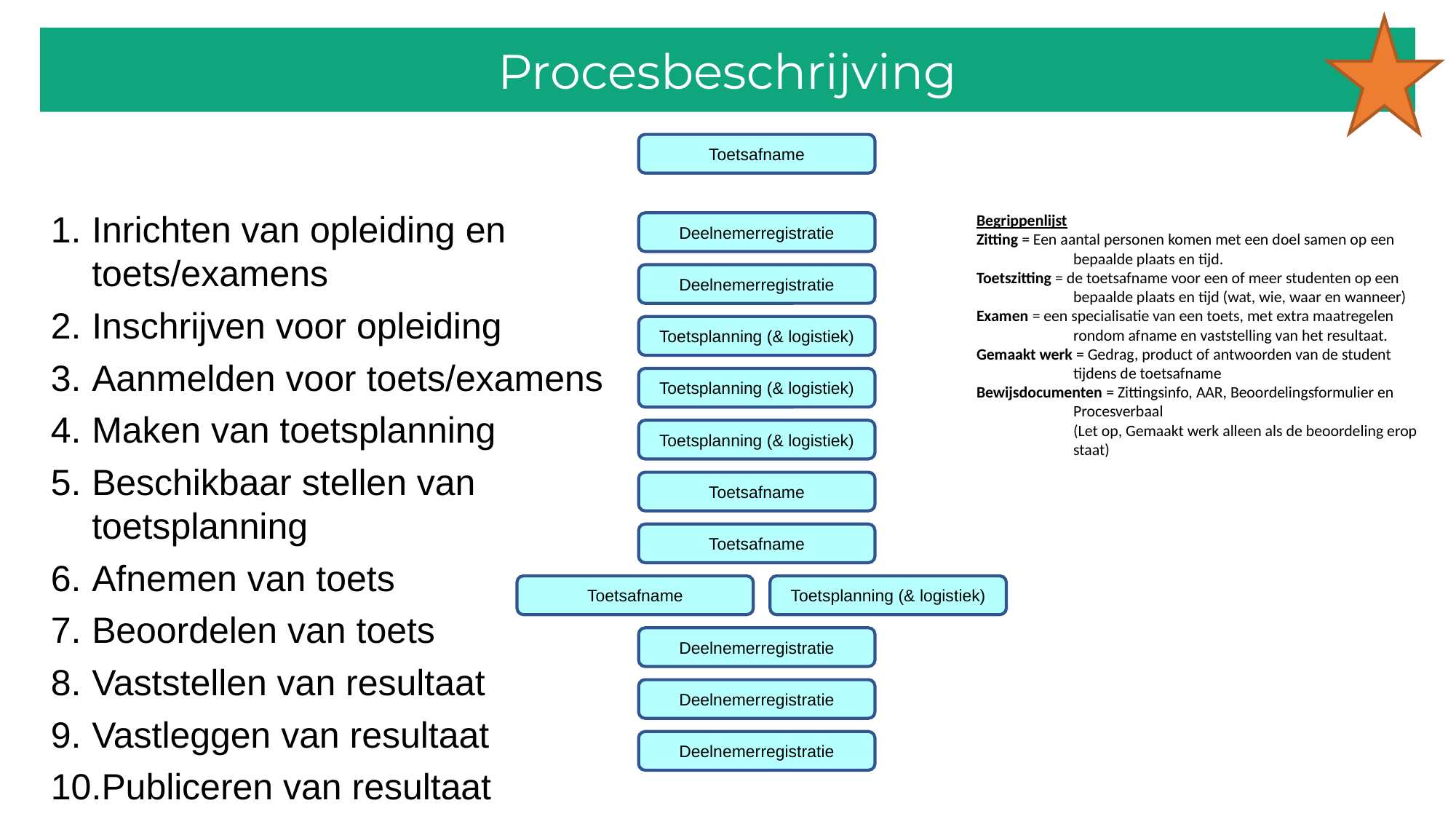

# Procesbeschrijving
Toetsafname
Inrichten van opleiding en toets/examens
Inschrijven voor opleiding
Aanmelden voor toets/examens
Maken van toetsplanning
Beschikbaar stellen van toetsplanning
Afnemen van toets
Beoordelen van toets
Vaststellen van resultaat
Vastleggen van resultaat
Publiceren van resultaat
Reclameren door student
Begrippenlijst
Zitting = Een aantal personen komen met een doel samen op een bepaalde plaats en tijd.
Toetszitting = de toetsafname voor een of meer studenten op een bepaalde plaats en tijd (wat, wie, waar en wanneer)
Examen = een specialisatie van een toets, met extra maatregelen rondom afname en vaststelling van het resultaat.
Gemaakt werk = Gedrag, product of antwoorden van de student tijdens de toetsafname
Bewijsdocumenten = Zittingsinfo, AAR, Beoordelingsformulier en Procesverbaal
(Let op, Gemaakt werk alleen als de beoordeling erop staat)
Deelnemerregistratie
Deelnemerregistratie
Toetsplanning (& logistiek)
Toetsplanning (& logistiek)
Toetsplanning (& logistiek)
Toetsafname
Toetsafname
Toetsafname
Toetsplanning (& logistiek)
Deelnemerregistratie
Deelnemerregistratie
Deelnemerregistratie